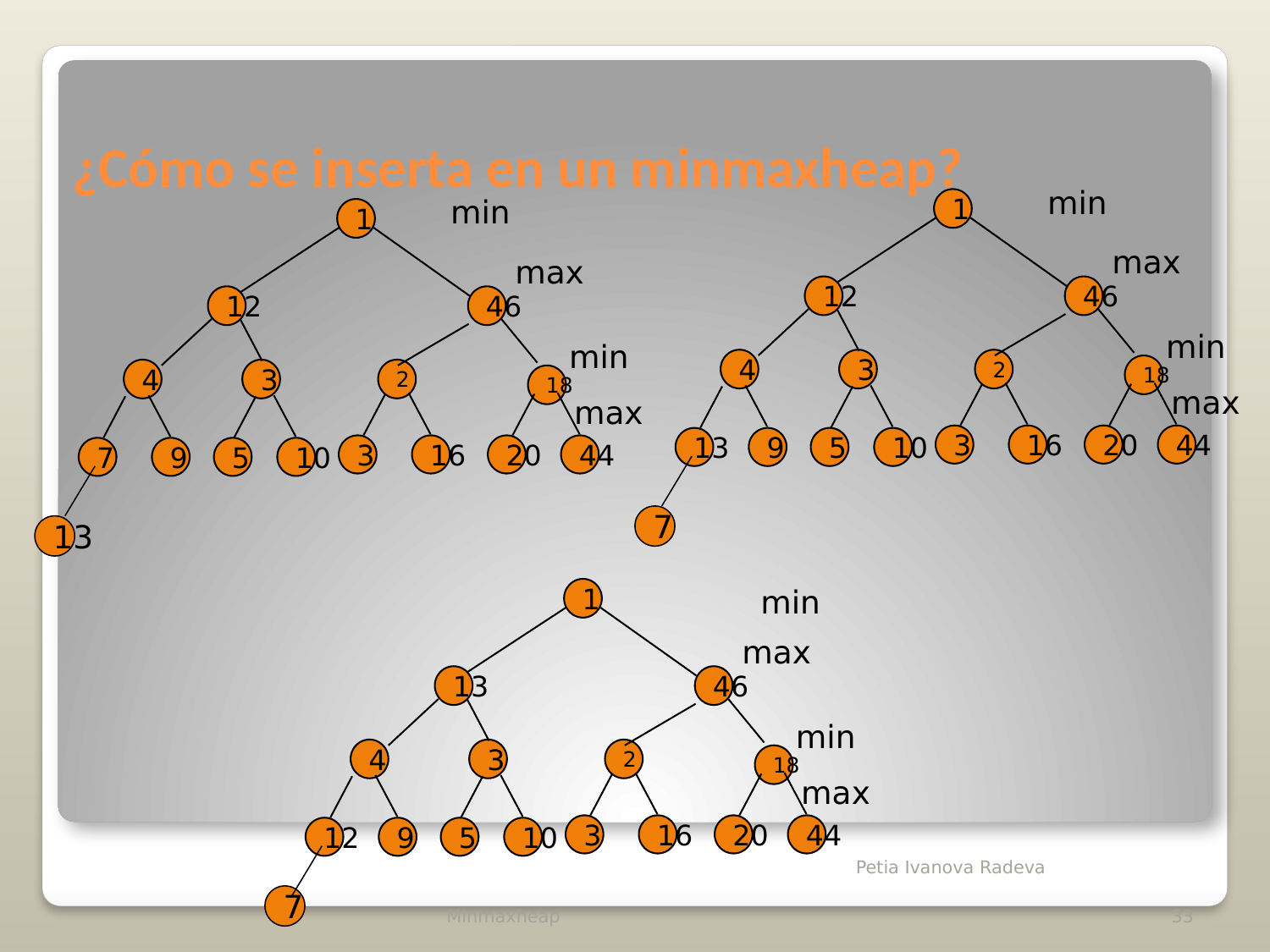

# ¿Cómo se inserta en un minmaxheap?
min
min
1

12
46

4
3
2
18

3
16
20
44
13
9
5
10
1

12
46

4
3
2
18

3
16
20
44
7
9
5
10
max
max
min
min
max
max

7
13
min
1

13
46

4
3
2
18

3
16
20
44
12
9
5
10
max
min
max

Minmaxheap
33
7